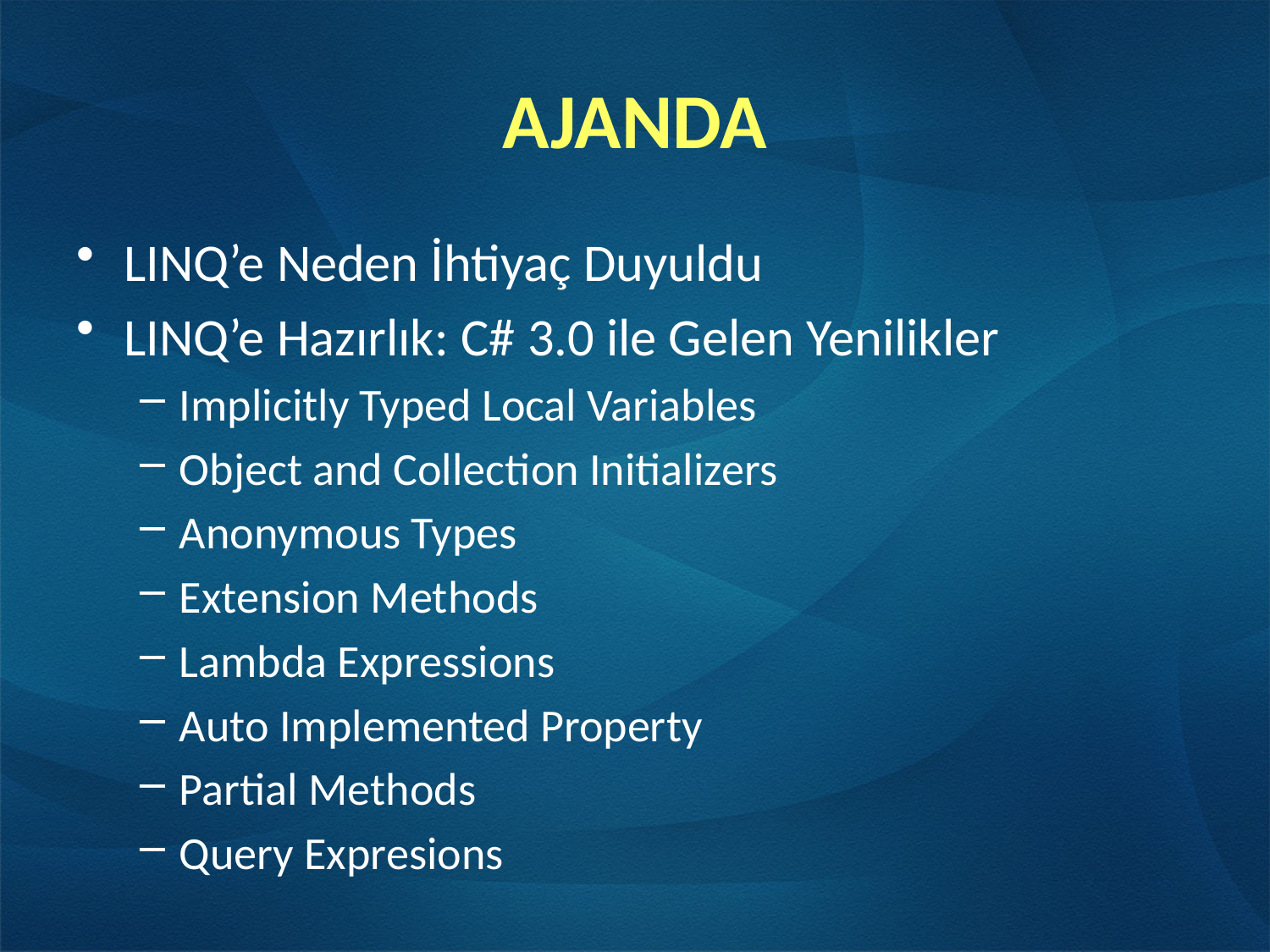

# AJANDA
LINQ’e Neden İhtiyaç Duyuldu
LINQ’e Hazırlık: C# 3.0 ile Gelen Yenilikler
Implicitly Typed Local Variables
Object and Collection Initializers
Anonymous Types
Extension Methods
Lambda Expressions
Auto Implemented Property
Partial Methods
Query Expresions